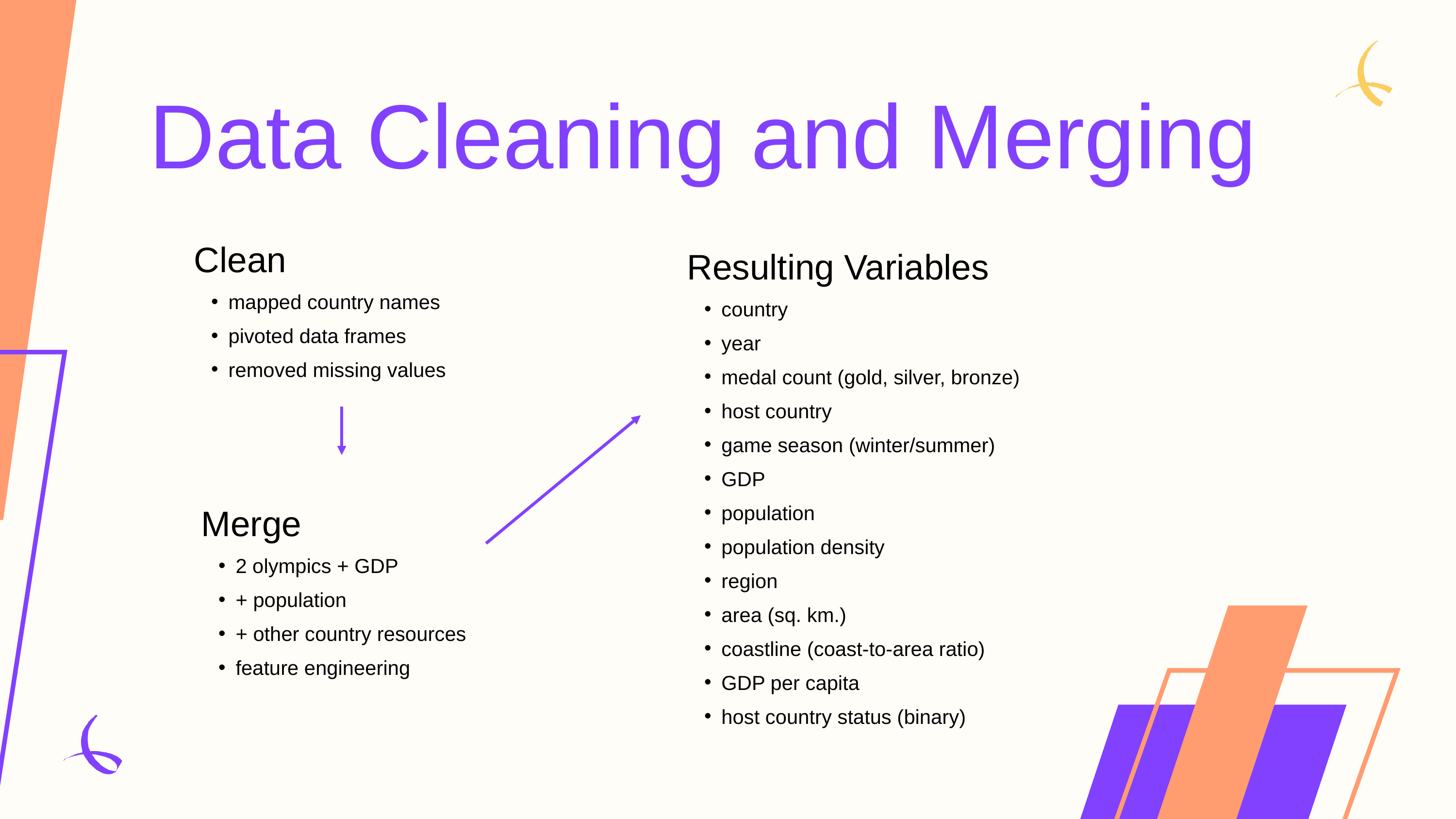

Data Cleaning and Merging
Clean
mapped country names
pivoted data frames
removed missing values
Resulting Variables
country
year
medal count (gold, silver, bronze)
host country
game season (winter/summer)
GDP
population
population density
region
area (sq. km.)
coastline (coast-to-area ratio)
GDP per capita
host country status (binary)

Merge
2 olympics + GDP
+ population
+ other country resources
feature engineering